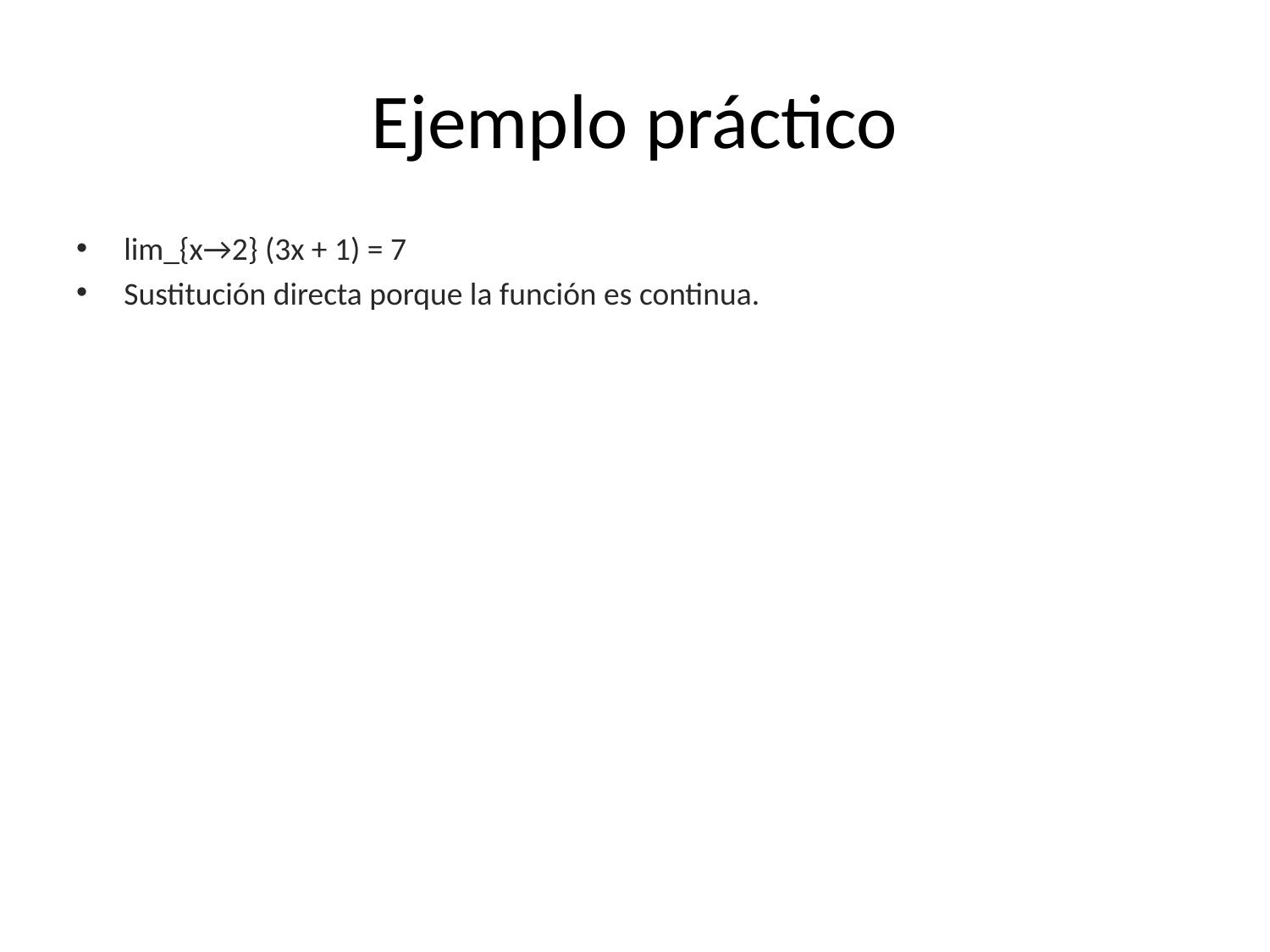

# Ejemplo práctico
lim_{x→2} (3x + 1) = 7
Sustitución directa porque la función es continua.